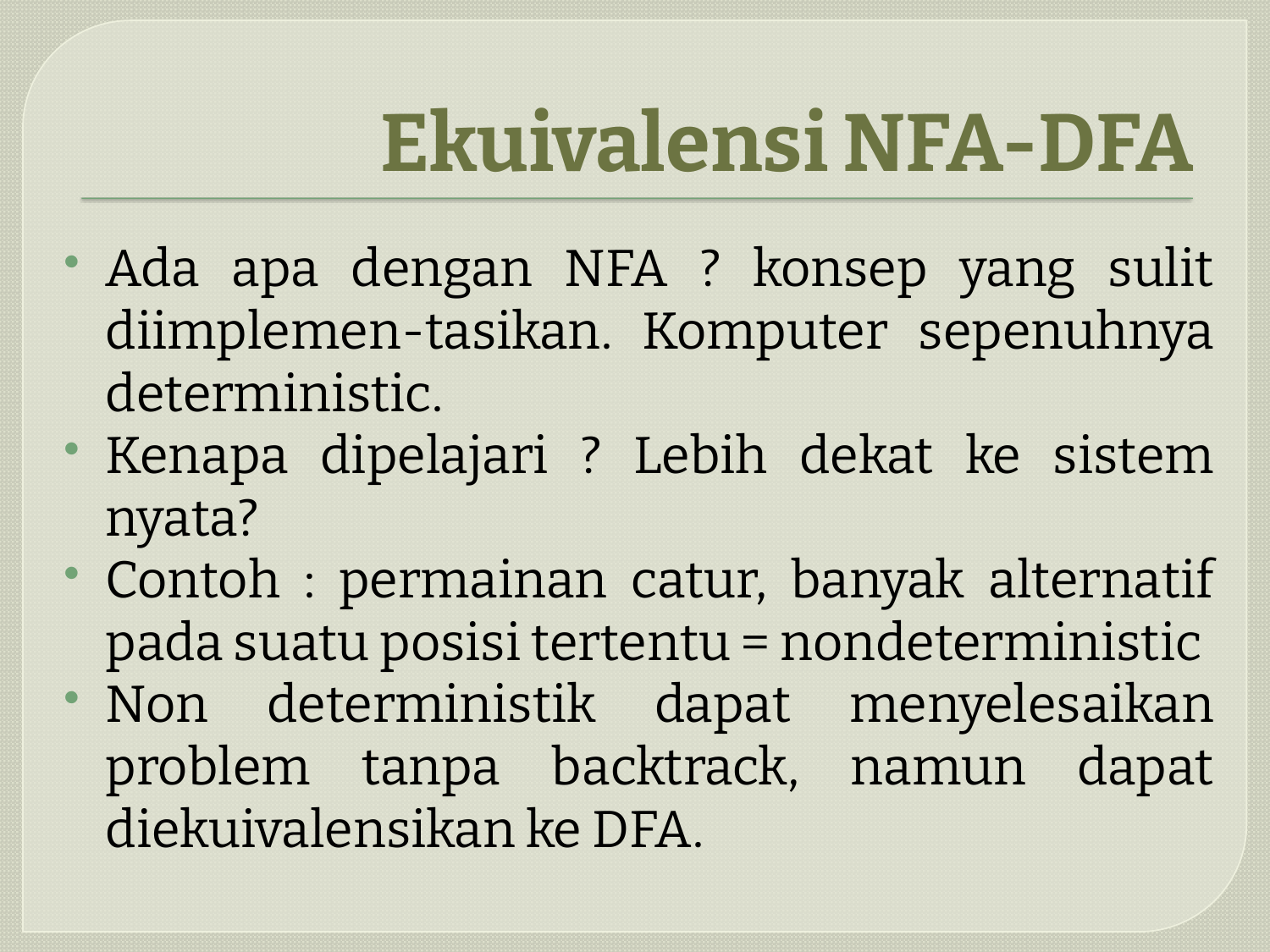

# Ekuivalensi NFA-DFA
Ada apa dengan NFA ? konsep yang sulit diimplemen-tasikan. Komputer sepenuhnya deterministic.
Kenapa dipelajari ? Lebih dekat ke sistem nyata?
Contoh : permainan catur, banyak alternatif pada suatu posisi tertentu = nondeterministic
Non deterministik dapat menyelesaikan problem tanpa backtrack, namun dapat diekuivalensikan ke DFA.